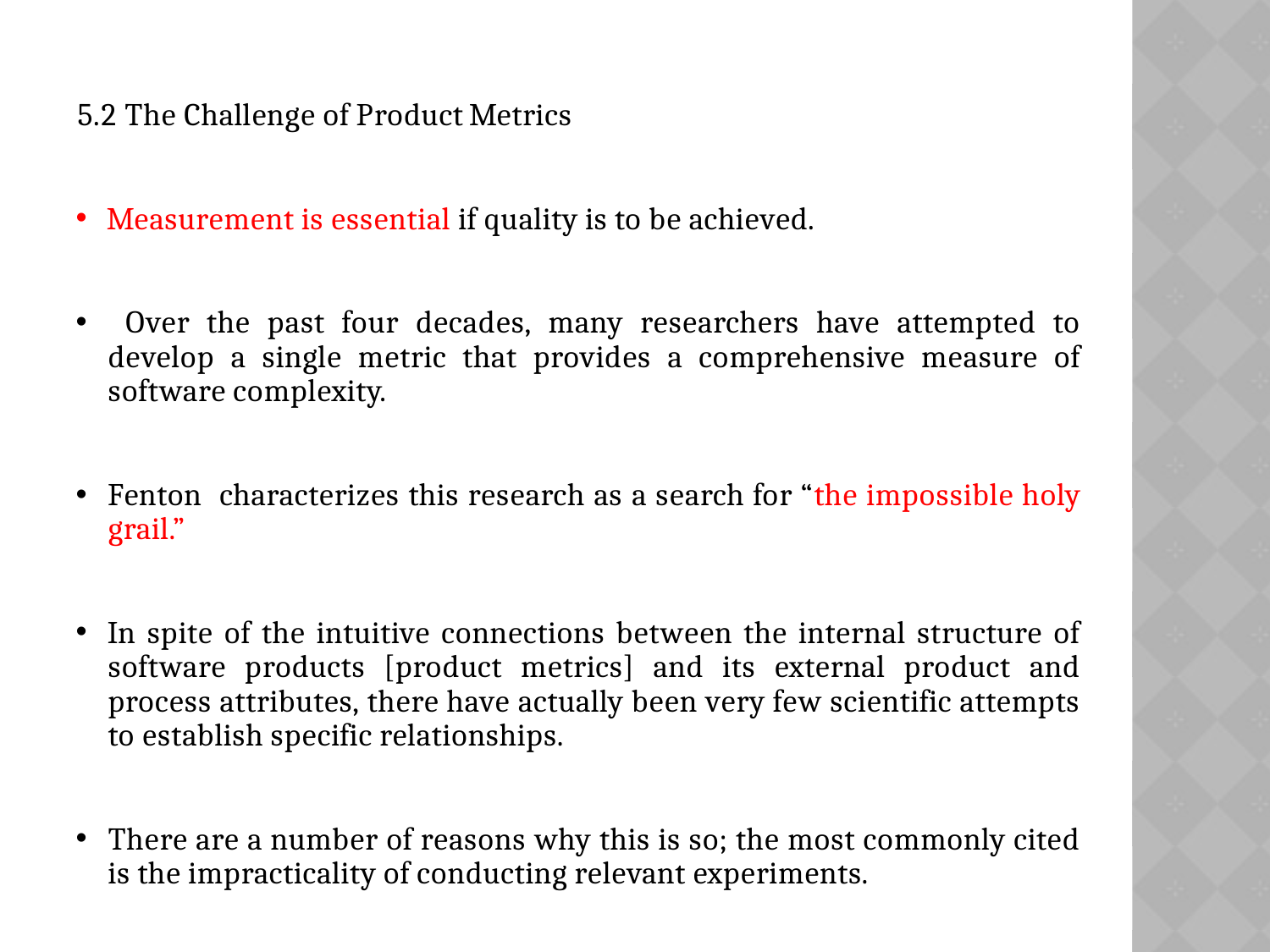

# 5.2 The Challenge of Product Metrics

Measurement is essential if quality is to be achieved.

 Over the past four decades, many researchers have attempted to develop a single metric that provides a comprehensive measure of software complexity.

Fenton  characterizes this research as a search for “the impossible holy grail.”

In spite of the intuitive connections between the internal structure of software products [product metrics] and its external product and process attributes, there have actually been very few scientific attempts to establish specific relationships.

There are a number of reasons why this is so; the most commonly cited is the impracticality of conducting relevant experiments.